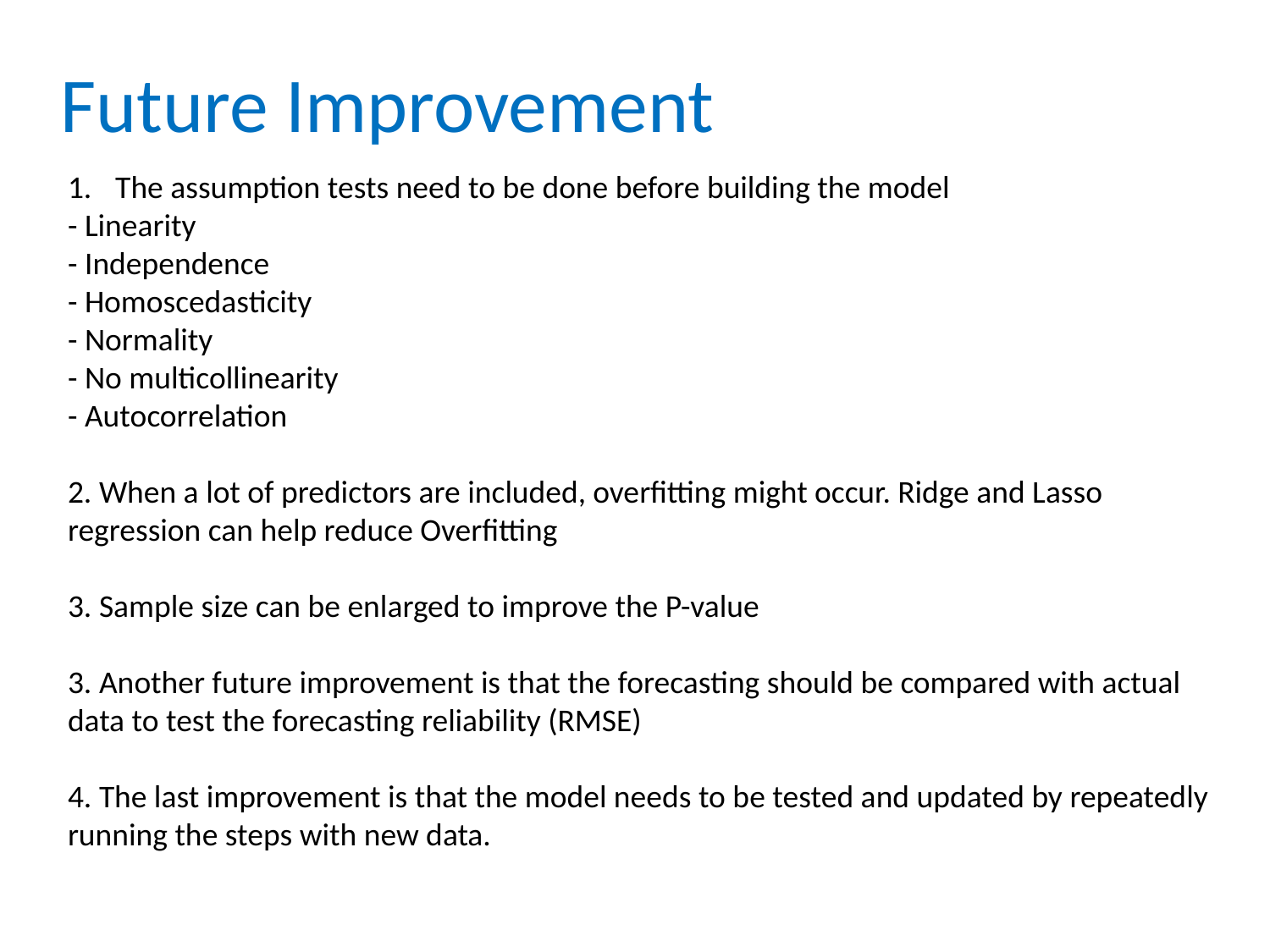

Future Improvement
The assumption tests need to be done before building the model
- Linearity
- Independence
- Homoscedasticity
- Normality
- No multicollinearity
- Autocorrelation

2. When a lot of predictors are included, overfitting might occur. Ridge and Lasso regression can help reduce Overfitting

3. Sample size can be enlarged to improve the P-value

3. Another future improvement is that the forecasting should be compared with actual data to test the forecasting reliability (RMSE)

4. The last improvement is that the model needs to be tested and updated by repeatedly running the steps with new data.

18